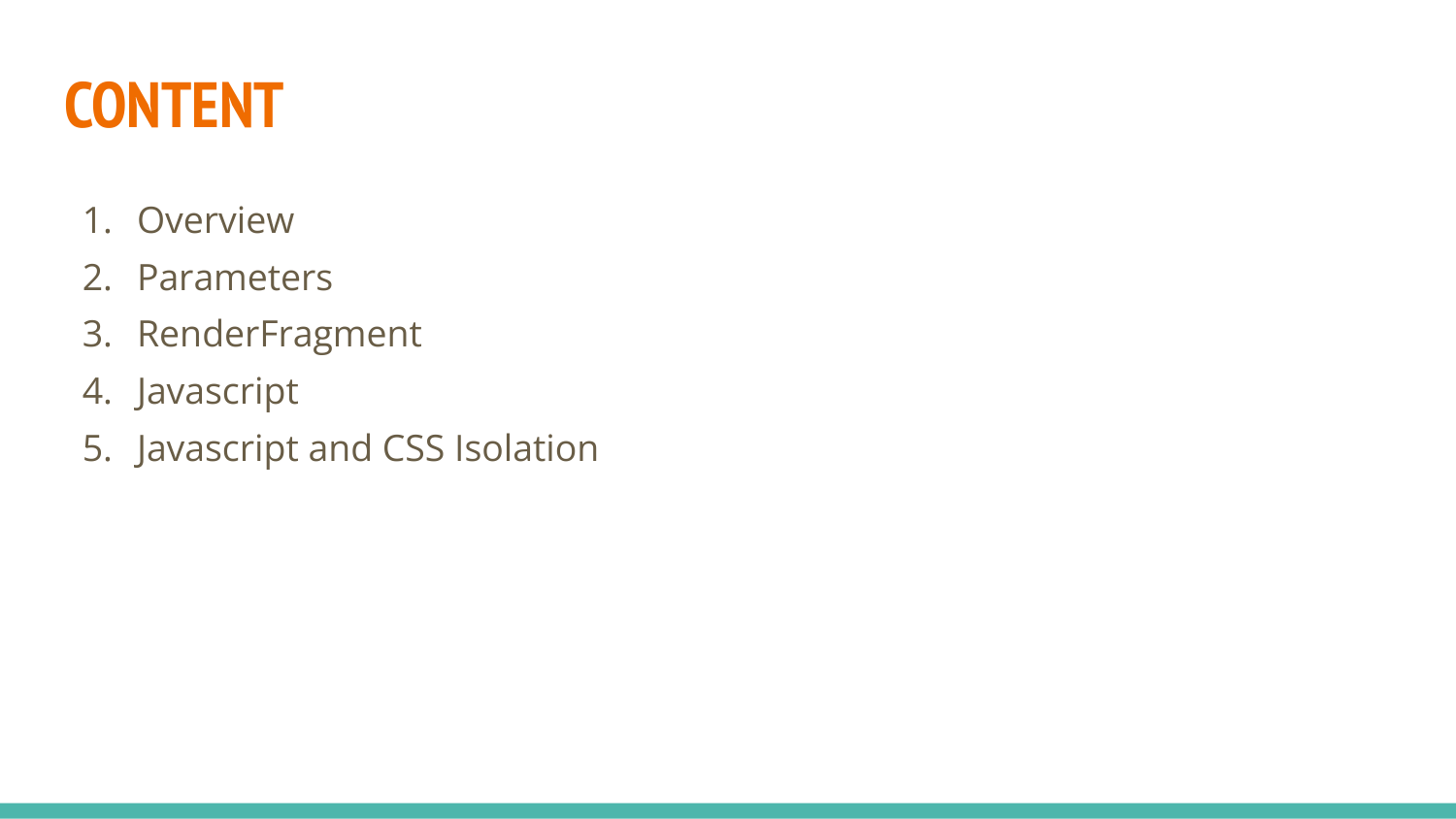

# CONTENT
Overview
Parameters
RenderFragment
Javascript
Javascript and CSS Isolation